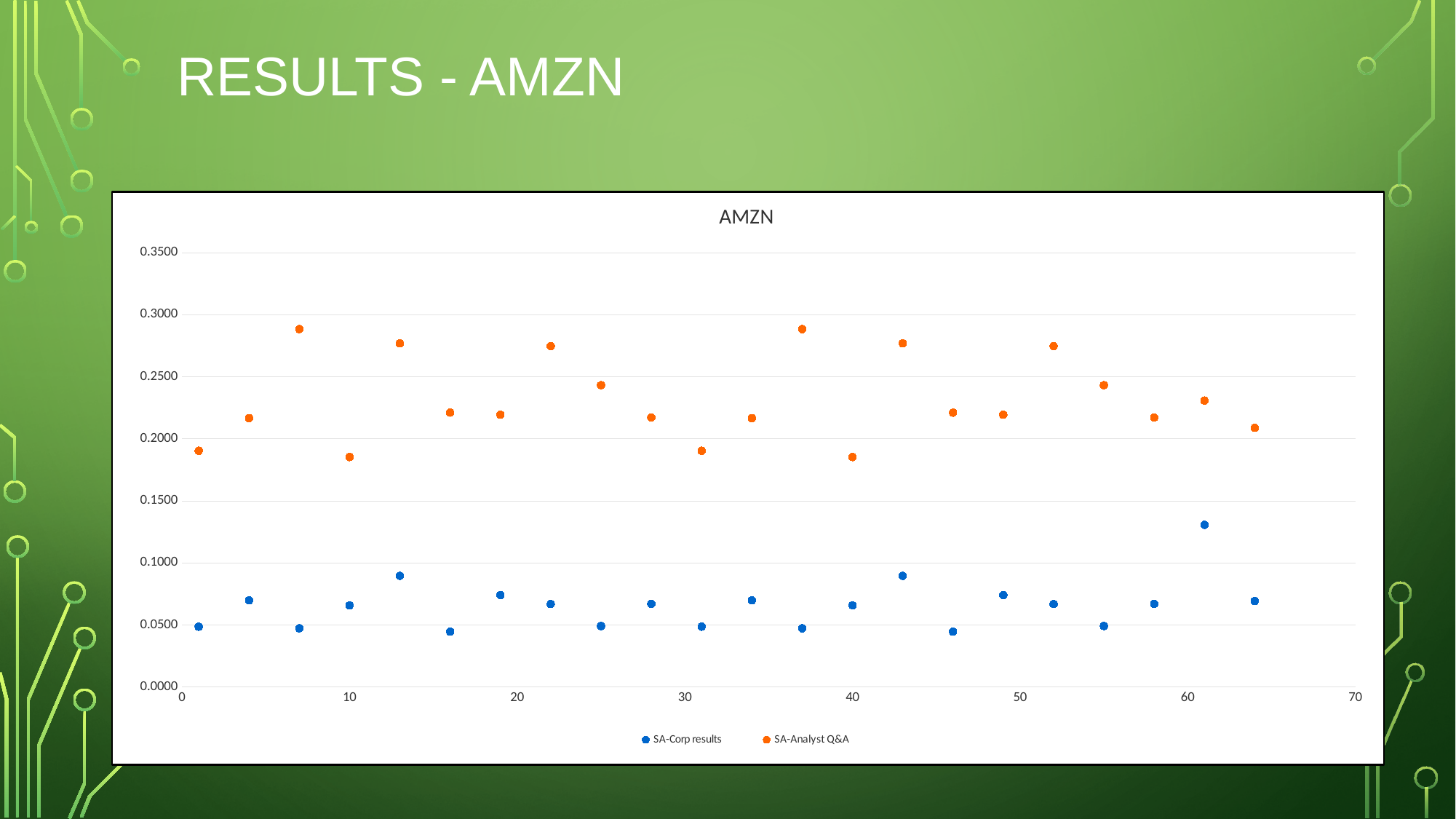

# results - AMZN

### Chart: AMZN

| Category | SA-Corp results | SA-Analyst Q&A |
|---|---|---|